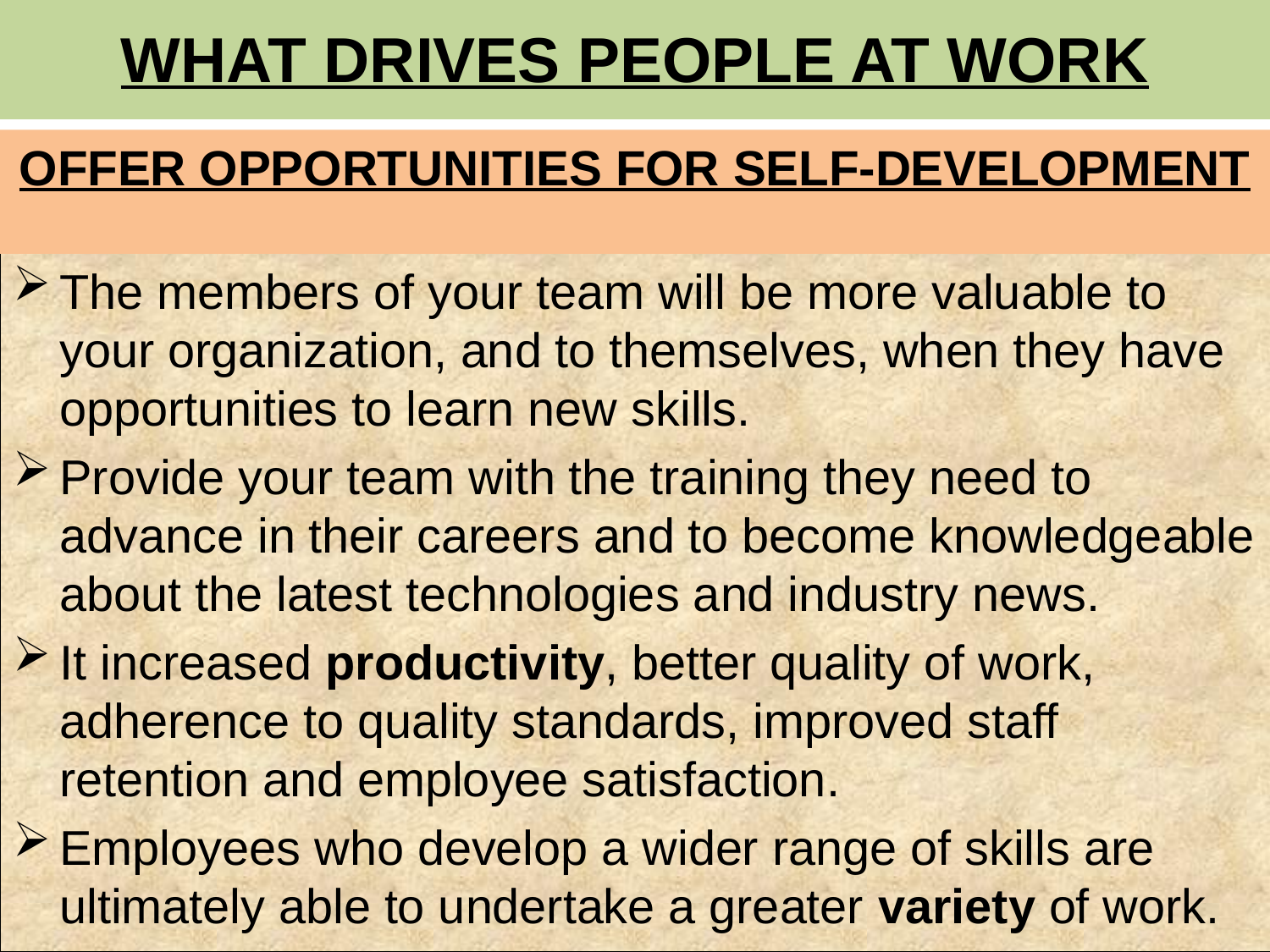

# WHAT DRIVES PEOPLE AT WORK
OFFER OPPORTUNITIES FOR SELF-DEVELOPMENT
The members of your team will be more valuable to your organization, and to themselves, when they have opportunities to learn new skills.
Provide your team with the training they need to advance in their careers and to become knowledgeable about the latest technologies and industry news.
It increased productivity, better quality of work, adherence to quality standards, improved staff retention and employee satisfaction.
Employees who develop a wider range of skills are ultimately able to undertake a greater variety of work.